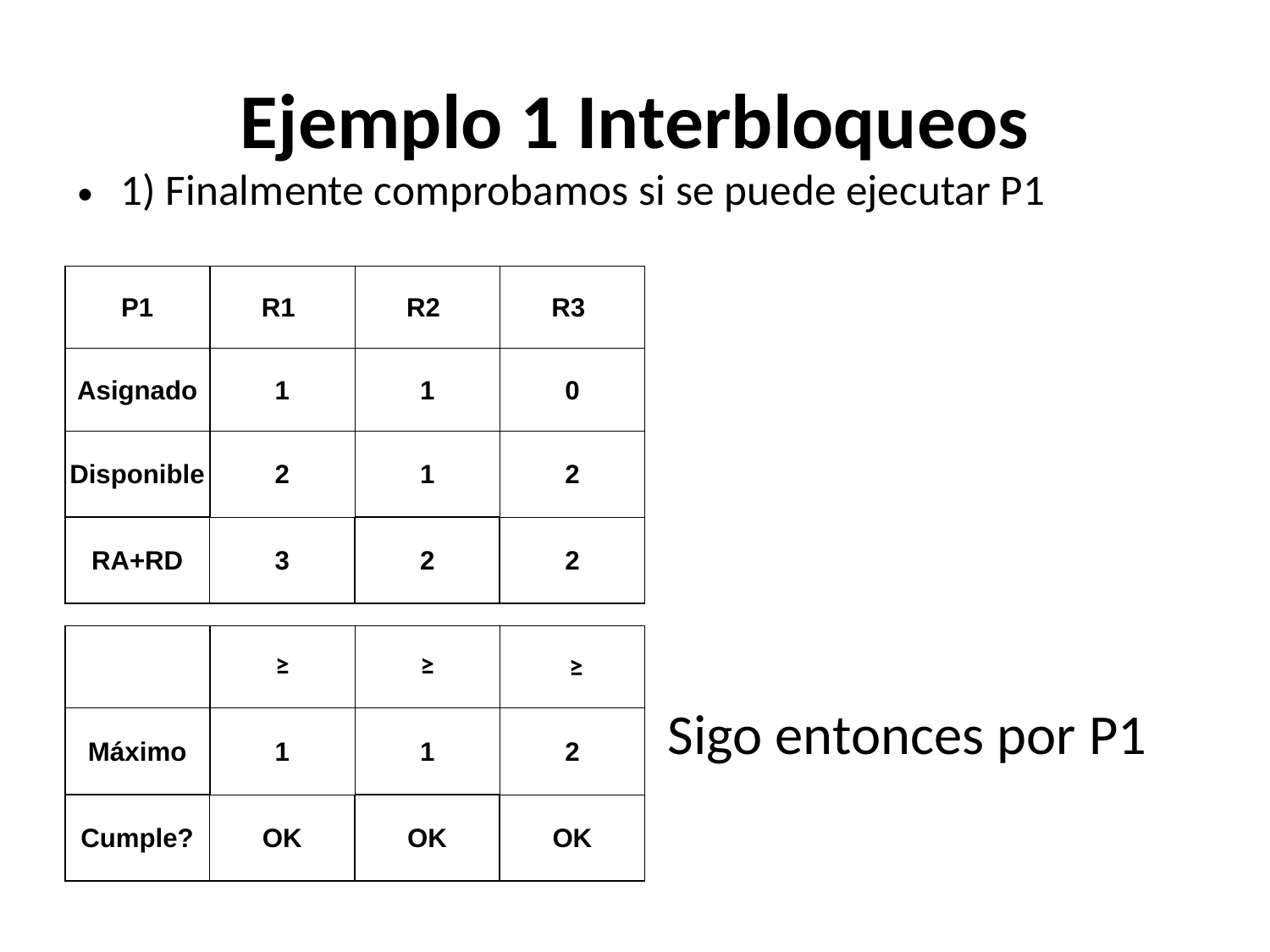

# Ejemplo 1 Interbloqueos
1) Finalmente comprobamos si se puede ejecutar P1

| P1 | R1 | R2 | R3 |
| --- | --- | --- | --- |
| Asignado | 1 | 1 | 0 |
| Disponible | 2 | 1 | 2 |
| RA+RD | 3 | 2 | 2 |
|  | ≥ | ≥ | ≥ |
| --- | --- | --- | --- |
| Máximo | 1 | 1 | 2 |
| Cumple? | OK | OK | OK |
Sigo entonces por P1